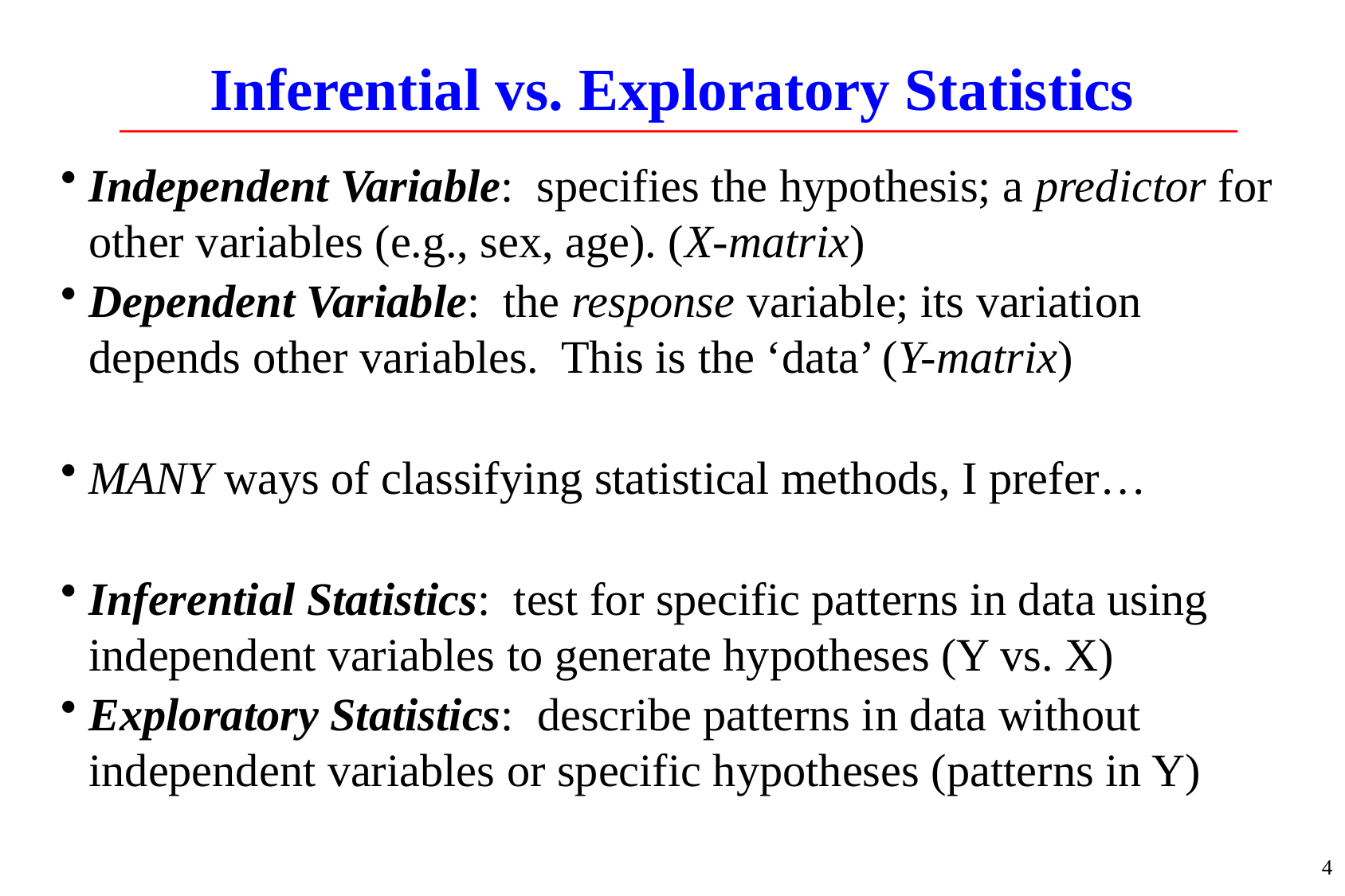

# Inferential vs. Exploratory Statistics

Independent Variable:  specifies the hypothesis; a predictor for other variables (e.g., sex, age). (X-matrix)
Dependent Variable:  the response variable; its variation depends other variables.  This is the ‘data’ (Y-matrix)

MANY ways of classifying statistical methods, I prefer…

Inferential Statistics:  test for specific patterns in data using independent variables to generate hypotheses (Y vs. X)
Exploratory Statistics:  describe patterns in data without independent variables or specific hypotheses (patterns in Y)
4